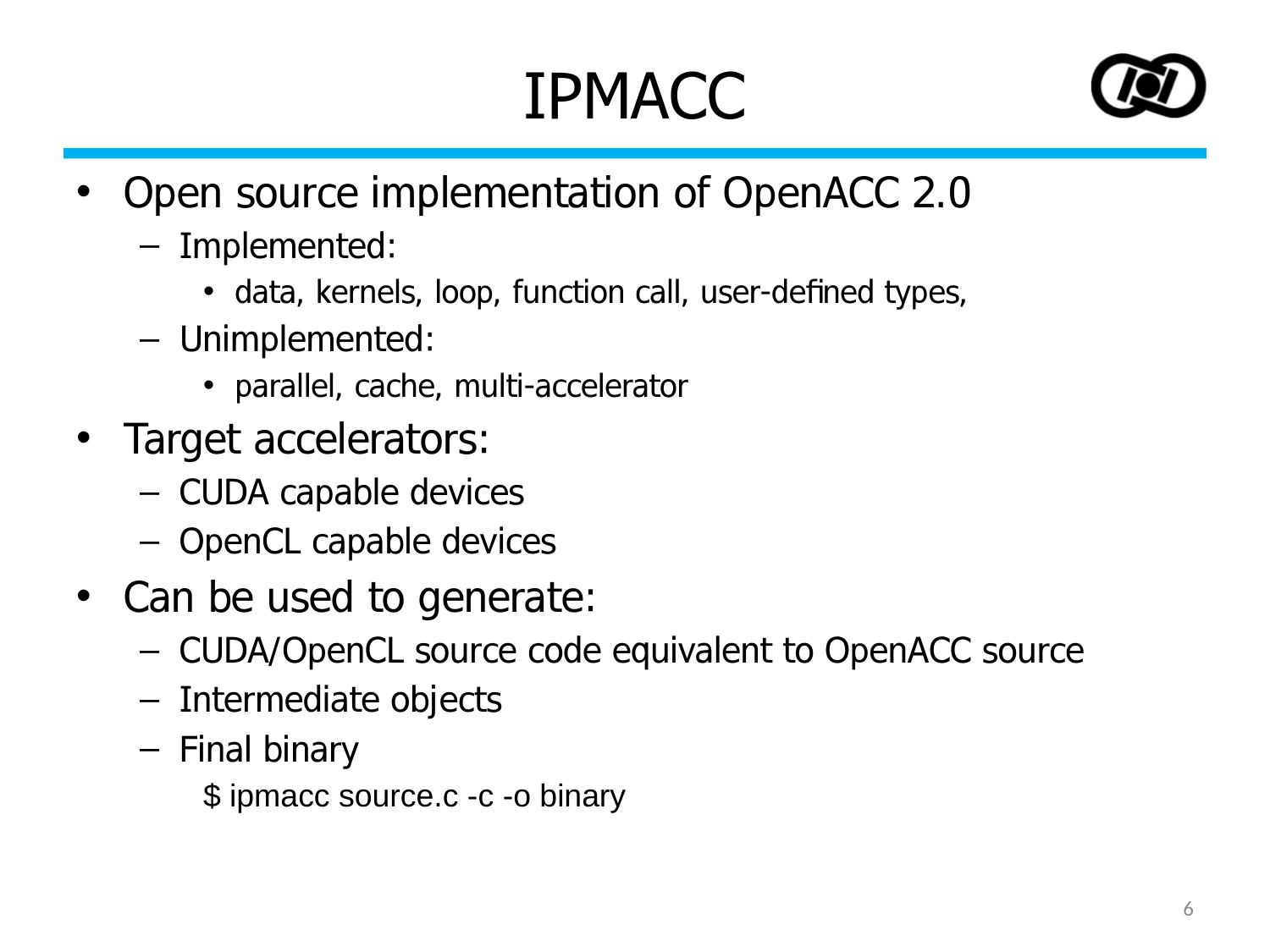

# IPMACC
Open source implementation of OpenACC 2.0
Implemented:
data, kernels, loop, function call, user-defined types,
Unimplemented:
parallel, cache, multi-accelerator
Target accelerators:
CUDA capable devices
OpenCL capable devices
Can be used to generate:
CUDA/OpenCL source code equivalent to OpenACC source
Intermediate objects
Final binary
$ ipmacc source.c -c -o binary
6